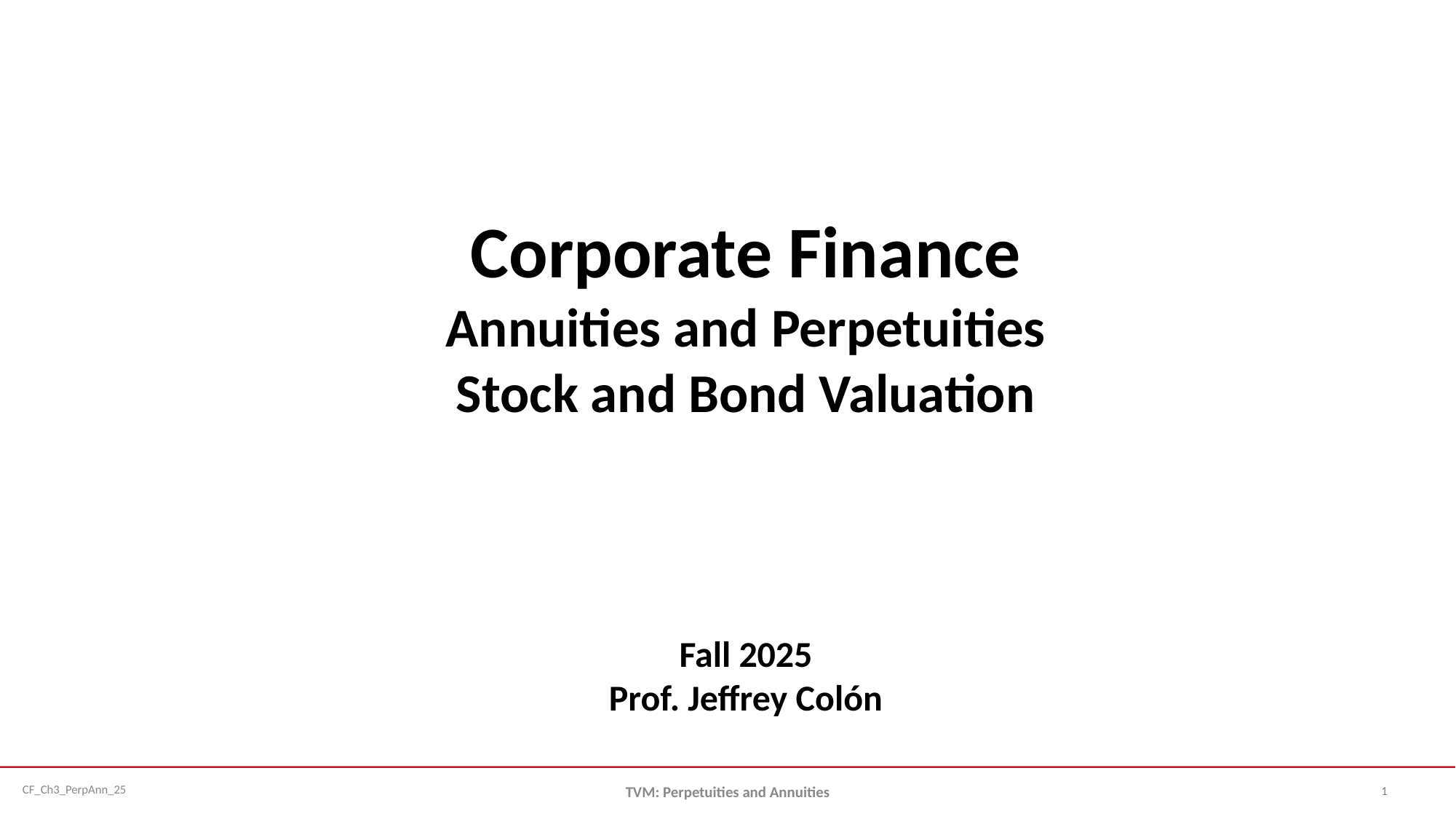

Corporate Finance
Annuities and Perpetuities
Stock and Bond Valuation

Fall 2025
Prof. Jeffrey Colón
1
TVM: Perpetuities and Annuities